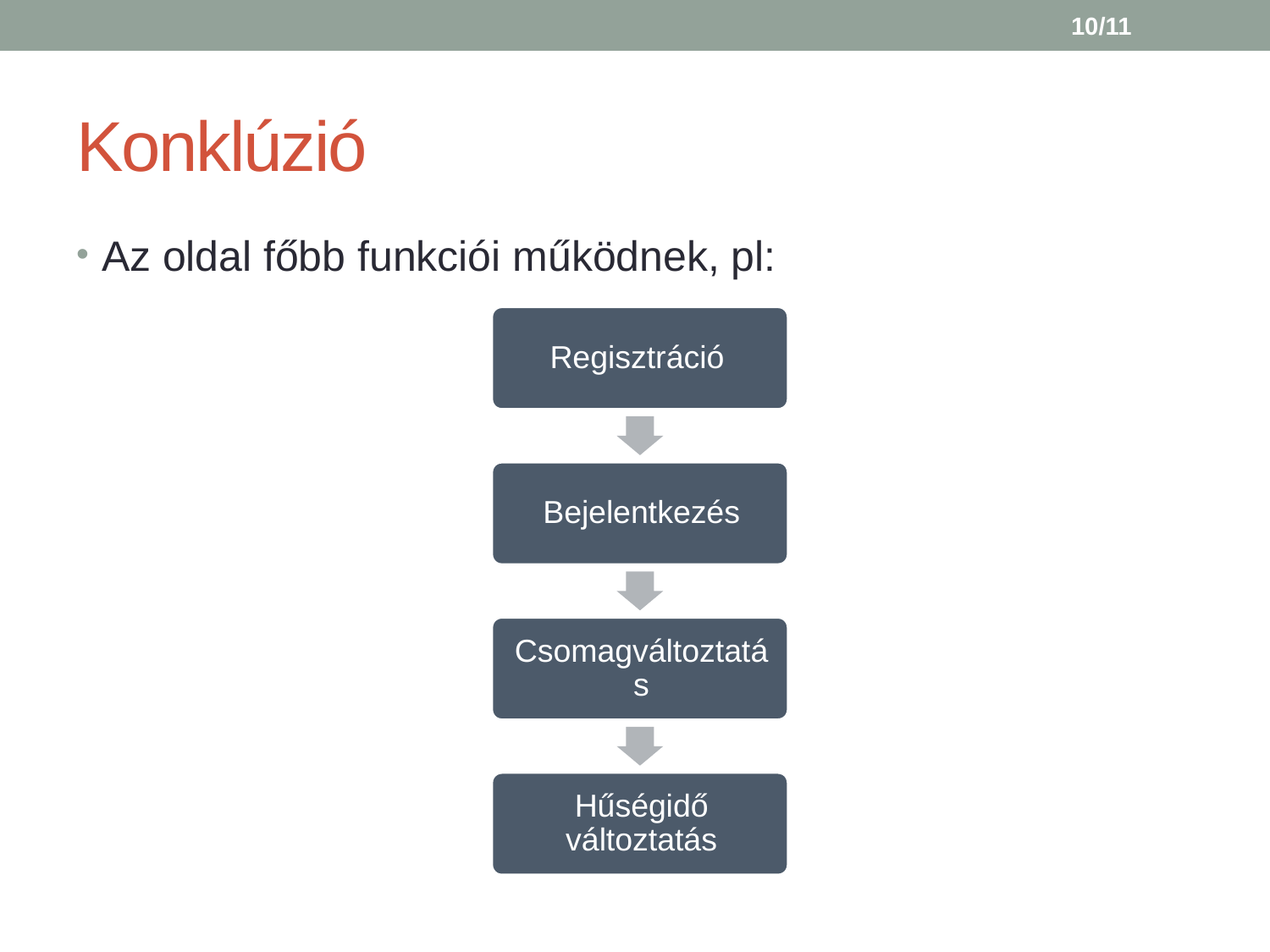

10/11
# Konklúzió
Az oldal főbb funkciói működnek, pl:

Regisztráció

Bejelentkezés

Csomagváltoztatás

Hűségidő változtatás